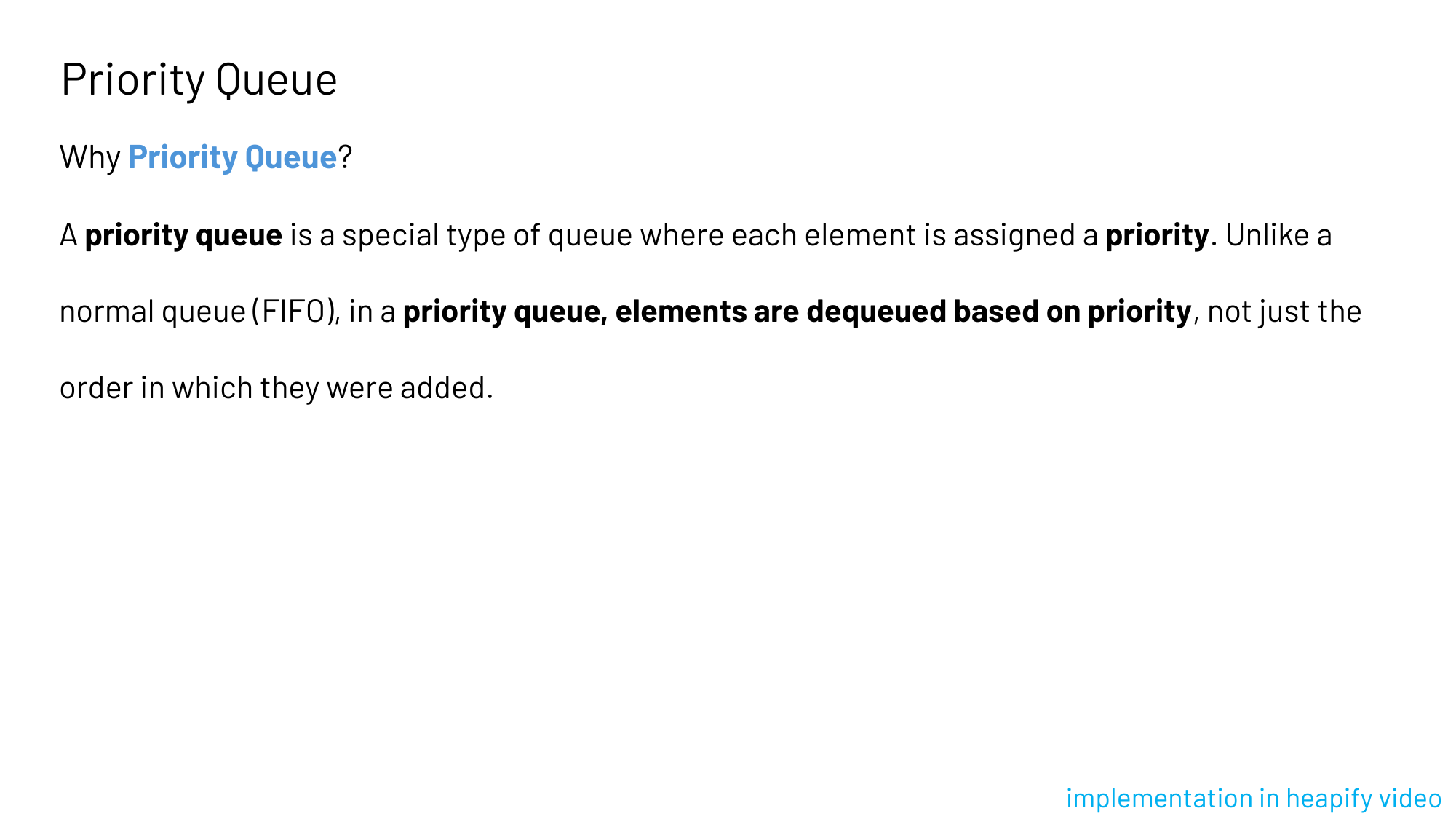

Priority Queue
Why Priority Queue?
A priority queue is a special type of queue where each element is assigned a priority. Unlike a normal queue (FIFO), in a priority queue, elements are dequeued based on priority, not just the order in which they were added.
implementation in heapify video